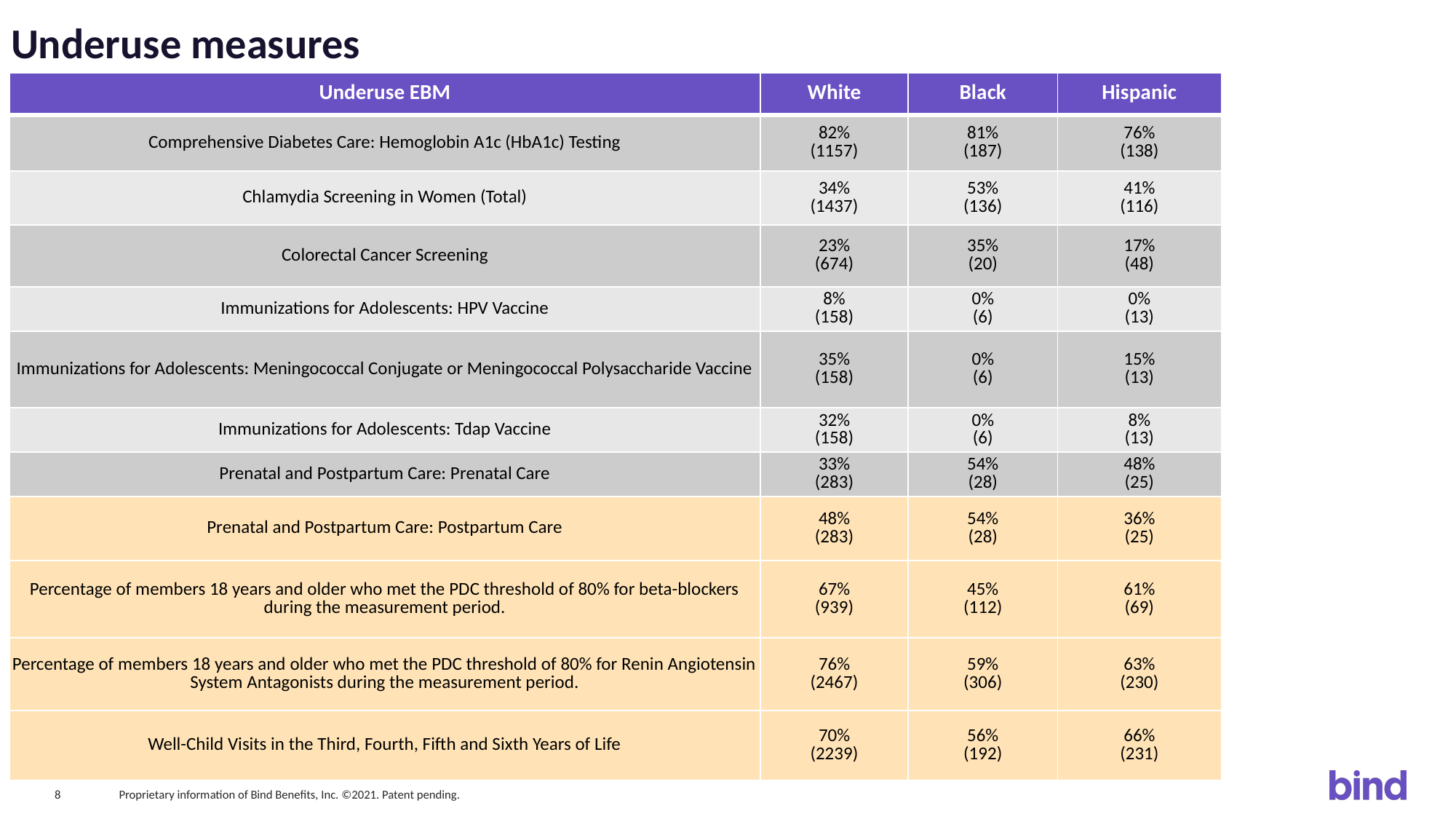

# Underuse measures
| Underuse EBM | White | Black | Hispanic |
| --- | --- | --- | --- |
| Comprehensive Diabetes Care: Hemoglobin A1c (HbA1c) Testing | 82% (1157) | 81% (187) | 76% (138) |
| Chlamydia Screening in Women (Total) | 34% (1437) | 53% (136) | 41% (116) |
| Colorectal Cancer Screening | 23% (674) | 35% (20) | 17% (48) |
| Immunizations for Adolescents: HPV Vaccine | 8% (158) | 0% (6) | 0% (13) |
| Immunizations for Adolescents: Meningococcal Conjugate or Meningococcal Polysaccharide Vaccine | 35% (158) | 0% (6) | 15% (13) |
| Immunizations for Adolescents: Tdap Vaccine | 32% (158) | 0% (6) | 8% (13) |
| Prenatal and Postpartum Care: Prenatal Care | 33% (283) | 54% (28) | 48% (25) |
| Prenatal and Postpartum Care: Postpartum Care | 48% (283) | 54% (28) | 36% (25) |
| Percentage of members 18 years and older who met the PDC threshold of 80% for beta-blockers during the measurement period. | 67% (939) | 45% (112) | 61% (69) |
| Percentage of members 18 years and older who met the PDC threshold of 80% for Renin Angiotensin System Antagonists during the measurement period. | 76% (2467) | 59% (306) | 63% (230) |
| Well-Child Visits in the Third, Fourth, Fifth and Sixth Years of Life | 70% (2239) | 56% (192) | 66% (231) |
Proprietary information of Bind Benefits, Inc. ©2021. Patent pending.
8